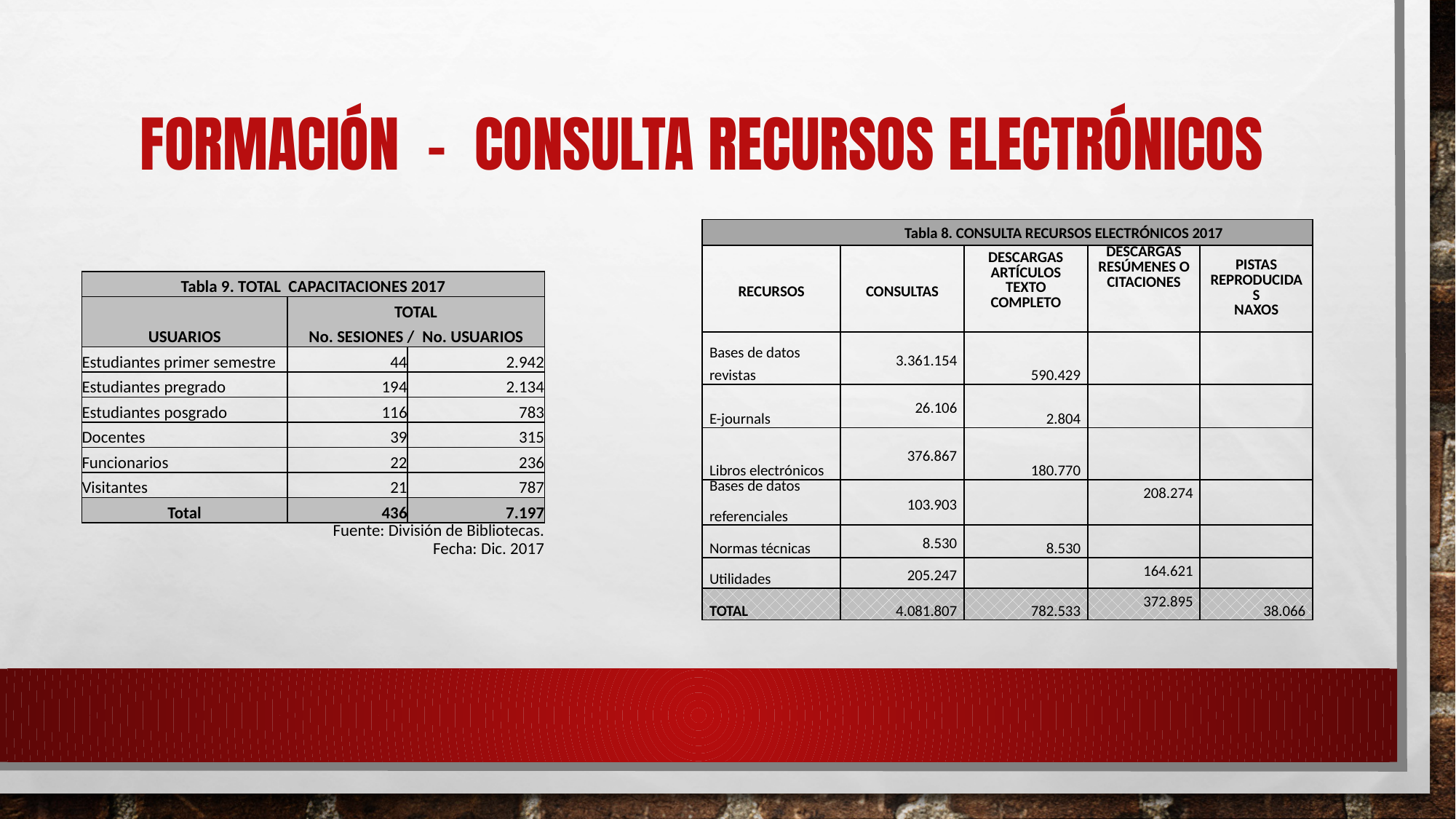

# Formación  -  consulta recursos electrónicos
|  | Tabla 8. CONSULTA RECURSOS ELECTRÓNICOS 2017 |  |  |  |  |
| --- | --- | --- | --- | --- | --- |
| RECURSOS |  | CONSULTAS | DESCARGAS ARTÍCULOS TEXTO COMPLETO | DESCARGAS RESÚMENES O CITACIONES | PISTAS REPRODUCIDAS NAXOS |
| Bases de datos revistas |  | 3.361.154 | 590.429 |  |  |
| E-journals |  | 26.106 | 2.804 |  |  |
| Libros electrónicos |  | 376.867 | 180.770 |  |  |
| Bases de datos referenciales |  | 103.903 |  | 208.274 |  |
| Normas técnicas |  | 8.530 | 8.530 |  |  |
| Utilidades |  | 205.247 |  | 164.621 |  |
| TOTAL |  | 4.081.807 | 782.533 | 372.895 | 38.066 |
| Tabla 9. TOTAL CAPACITACIONES 2017 |  |  |
| --- | --- | --- |
| USUARIOS | TOTAL No. SESIONES / No. USUARIOS |  |
| Estudiantes primer semestre | 44 | 2.942 |
| Estudiantes pregrado | 194 | 2.134 |
| Estudiantes posgrado | 116 | 783 |
| Docentes | 39 | 315 |
| Funcionarios | 22 | 236 |
| Visitantes | 21 | 787 |
| Total | 436 | 7.197 |
| Fuente: División de Bibliotecas. Fecha: Dic. 2017 |  |  |